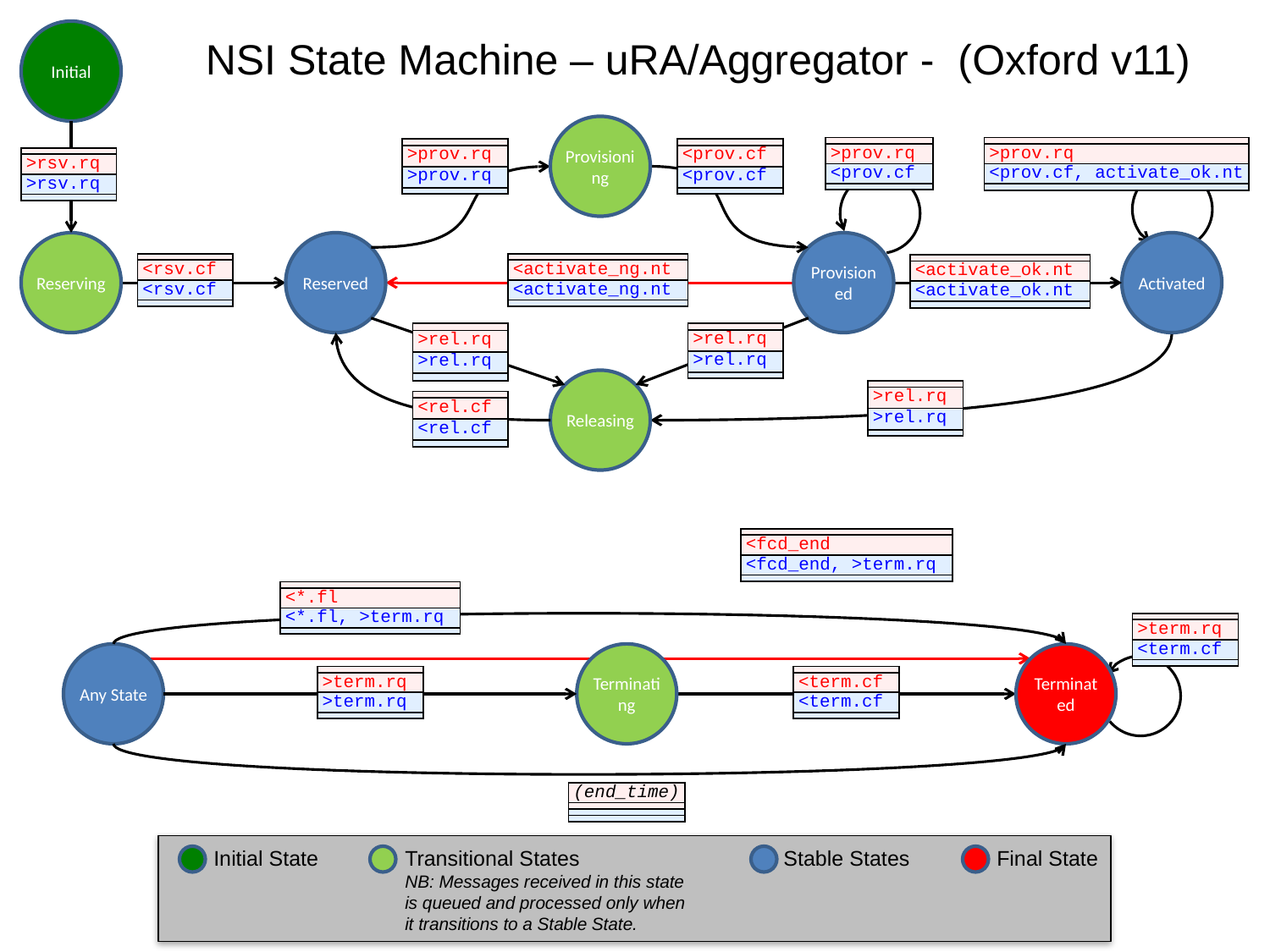

# NSI State Machine – uRA/Aggregator -  (Oxford v11)
Initial
Provisioning
|  |
| --- |
| >prov.rq |
| <prov.cf |
|  |
|  |
| --- |
| >prov.rq |
| <prov.cf, activate\_ok.nt |
|  |
|  |
| --- |
| >prov.rq |
| >prov.rq |
|  |
|  |
| --- |
| <prov.cf |
| <prov.cf |
|  |
|  |
| --- |
| >rsv.rq |
| >rsv.rq |
|  |

Reserving
Reserved
Provisioned
Activated
|  |
| --- |
| <rsv.cf |
| <rsv.cf |
|  |
|  |
| --- |
| <activate\_ng.nt |
| <activate\_ng.nt |
|  |
|  |
| --- |
| <activate\_ok.nt |
| <activate\_ok.nt |
|  |
|  |
| --- |
| >rel.rq |
| >rel.rq |
|  |
|  |
| --- |
| >rel.rq |
| >rel.rq |
|  |
Releasing
|  |
| --- |
| >rel.rq |
| >rel.rq |
|  |
|  |
| --- |
| <rel.cf |
| <rel.cf |
|  |
|  |
| --- |
| <fcd\_end |
| <fcd\_end, >term.rq |
|  |
|  |
| --- |
| <\*.fl |
| <\*.fl, >term.rq |
|  |
|  |
| --- |
| >term.rq |
| <term.cf |
|  |
Any State
Terminating
Terminated

|  |
| --- |
| >term.rq |
| >term.rq |
|  |
|  |
| --- |
| <term.cf |
| <term.cf |
|  |
| (end\_time) |
| --- |
|  |
|  |
|  |

Initial State
Transitional States
NB: Messages received in this state is queued and processed only when it transitions to a Stable State.
Stable States
Final State